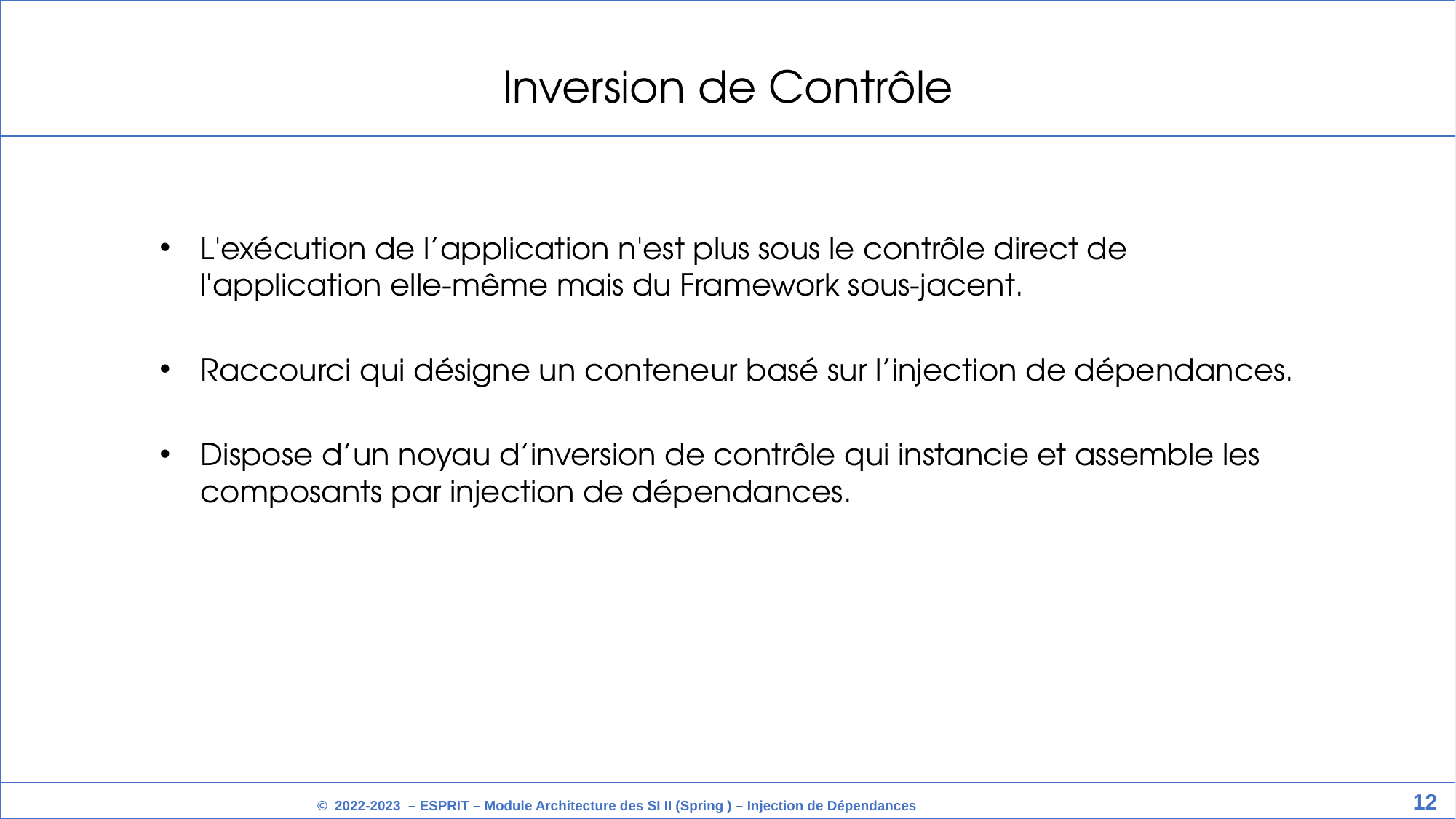

Inversion de Contrôle

L'exécution de l’application n'est plus sous le contrôle direct de l'application elle-même mais du Framework sous-jacent.

Raccourci qui désigne un conteneur basé sur l’injection de dépendances.

Dispose d’un noyau d’inversion de contrôle qui instancie et assemble les composants par injection de dépendances.

12